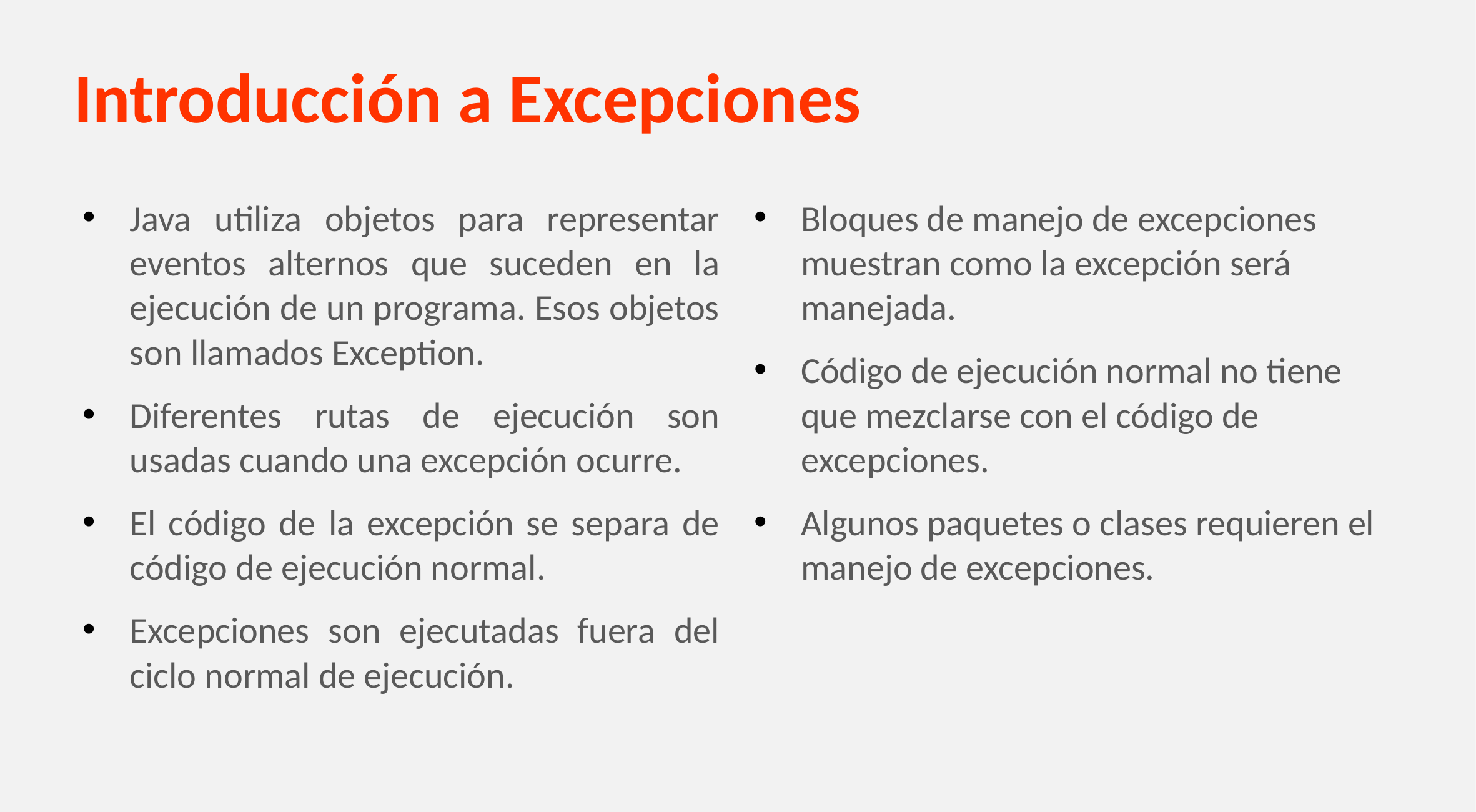

# Introducción a Excepciones
Java utiliza objetos para representar eventos alternos que suceden en la ejecución de un programa. Esos objetos son llamados Exception.
Diferentes rutas de ejecución son usadas cuando una excepción ocurre.
El código de la excepción se separa de código de ejecución normal.
Excepciones son ejecutadas fuera del ciclo normal de ejecución.

Bloques de manejo de excepciones muestran como la excepción será manejada.
Código de ejecución normal no tiene que mezclarse con el código de excepciones.
Algunos paquetes o clases requieren el manejo de excepciones.